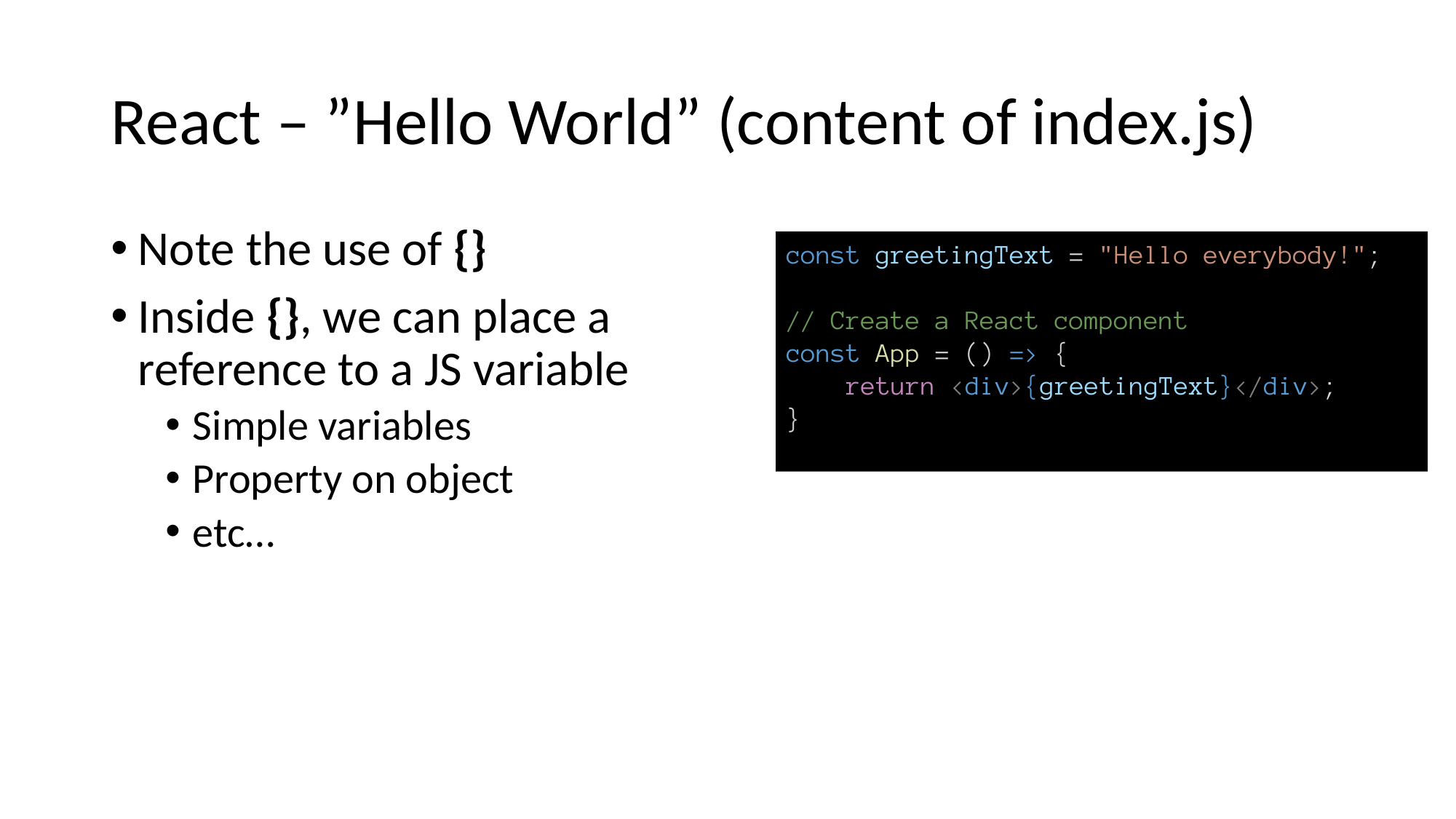

# React – ”Hello World” (content of index.js)
Note the use of {}
Inside {}, we can place a reference to a JS variable
Simple variables
Property on object
etc…
const greetingText = "Hello everybody!";
// Create a React component
const App = () => {
    return <div>{greetingText}</div>;
}